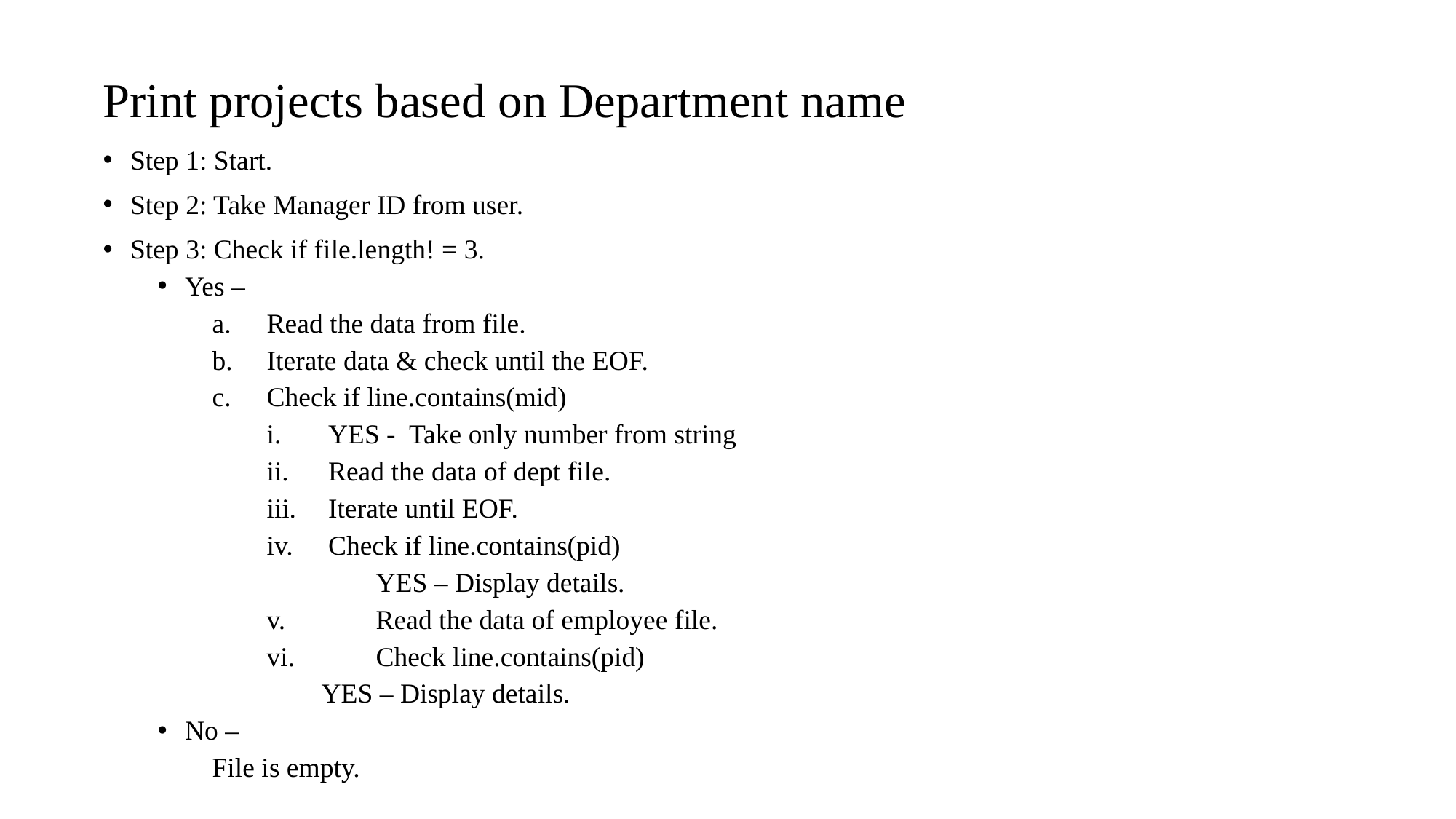

# Print projects based on Department name
Step 1: Start.
Step 2: Take Manager ID from user.
Step 3: Check if file.length! = 3.
Yes –
Read the data from file.
Iterate data & check until the EOF.
Check if line.contains(mid)
YES -  Take only number from string
Read the data of dept file.
Iterate until EOF.
Check if line.contains(pid)
	YES – Display details.
v.	Read the data of employee file.
vi.	Check line.contains(pid)
YES – Display details.
No –
File is empty.